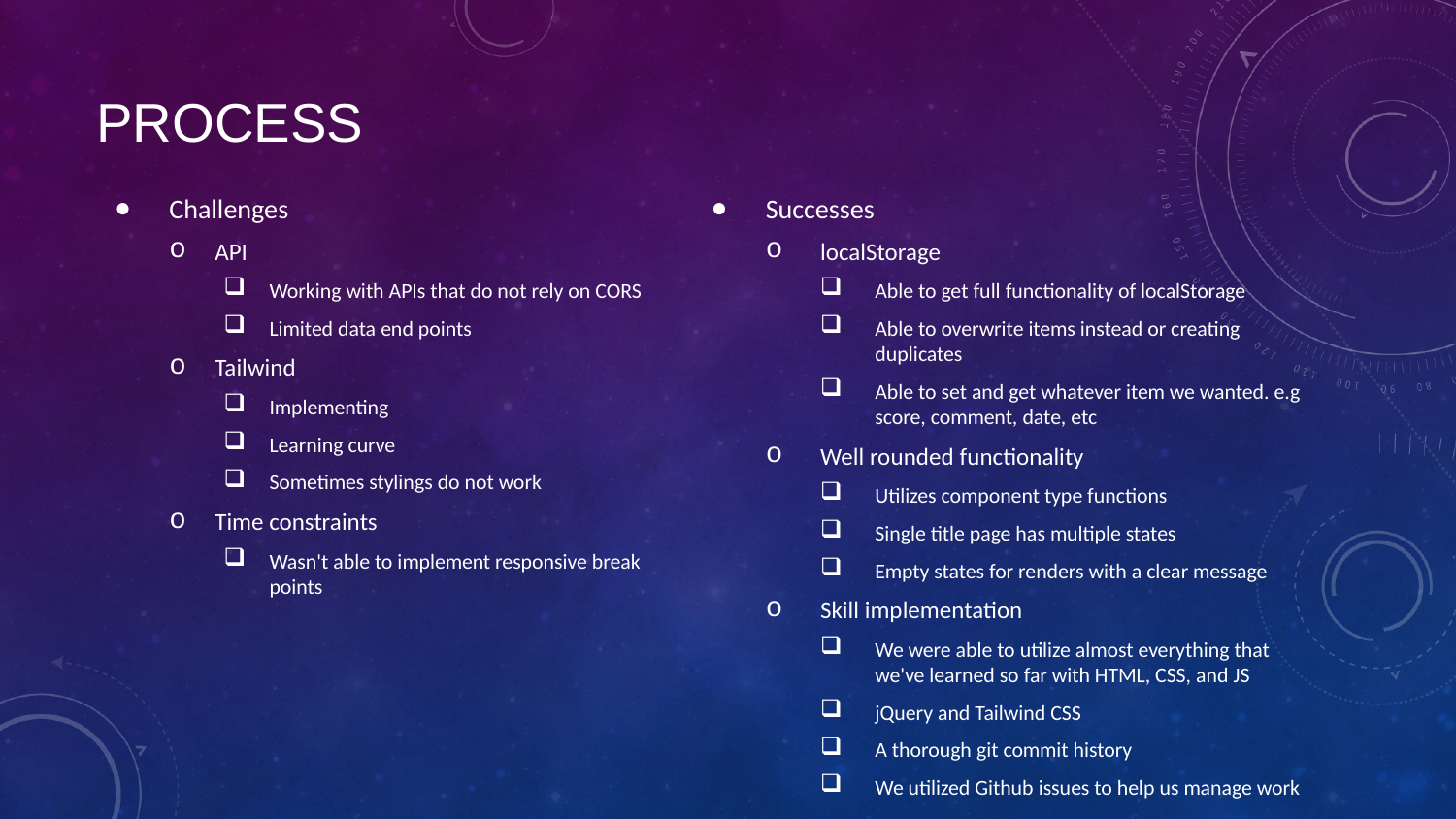

# Process
Challenges
API
Working with APIs that do not rely on CORS
Limited data end points
Tailwind
Implementing
Learning curve
Sometimes stylings do not work
Time constraints
Wasn't able to implement responsive break points

Successes
localStorage
Able to get full functionality of localStorage
Able to overwrite items instead or creating duplicates
Able to set and get whatever item we wanted. e.g score, comment, date, etc
Well rounded functionality
Utilizes component type functions
Single title page has multiple states
Empty states for renders with a clear message
Skill implementation
We were able to utilize almost everything that we've learned so far with HTML, CSS, and JS
jQuery and Tailwind CSS
A thorough git commit history
We utilized Github issues to help us manage work